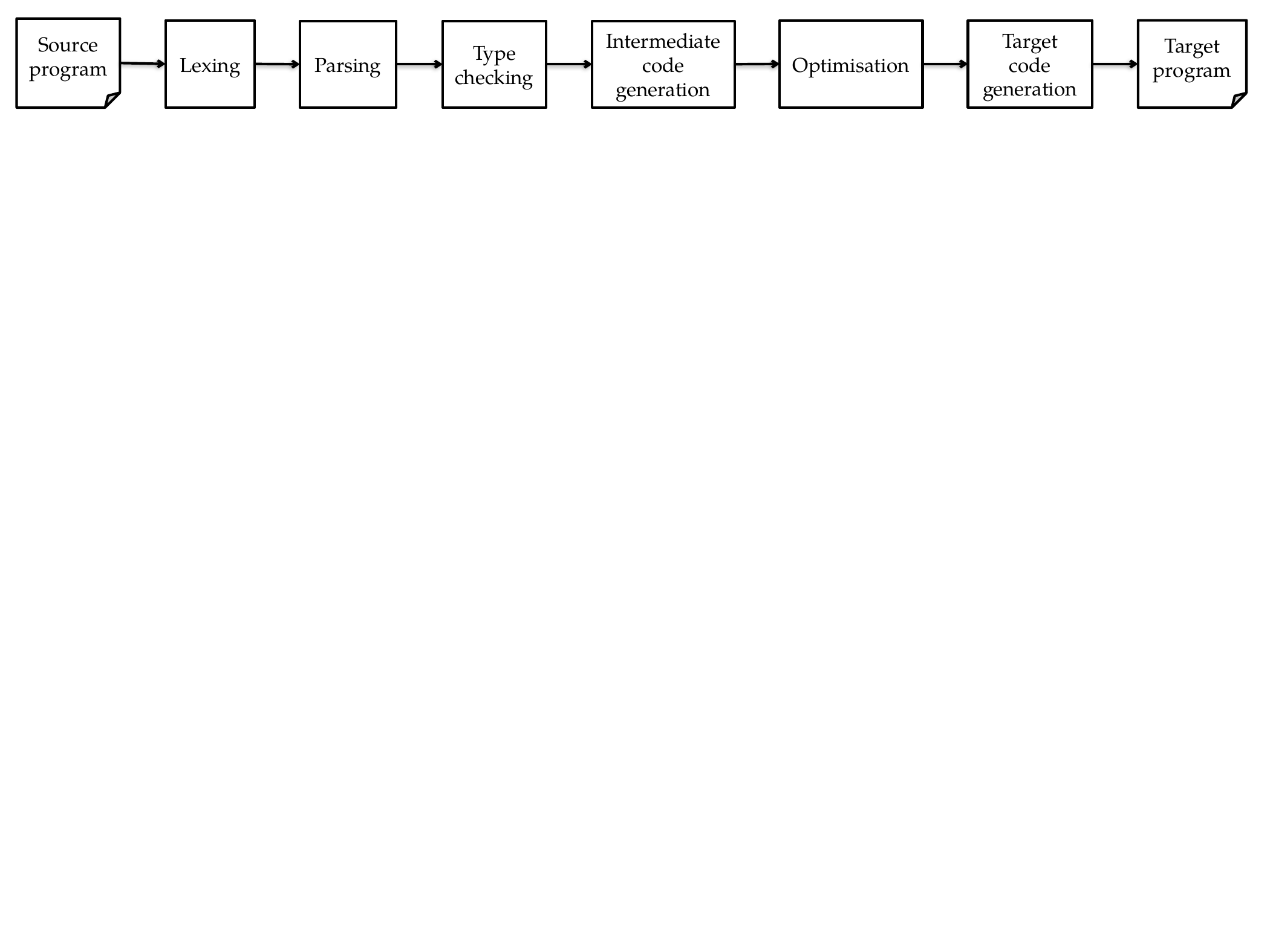

Source program
Lexing
Optimisation
Target code generation
Target program
Parsing
Type checking
Intermediate code generation